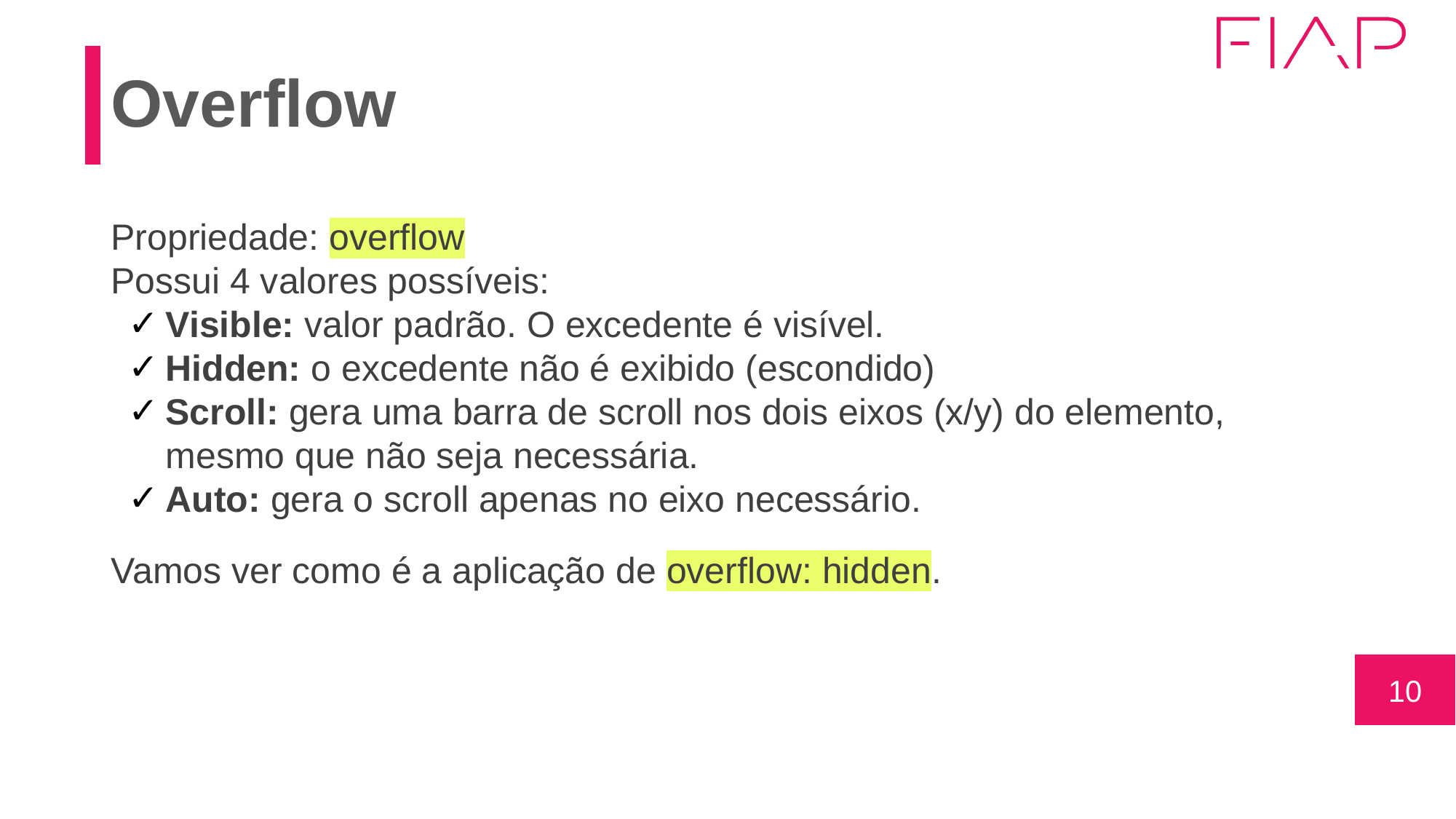

# Overflow
Propriedade: overflow
Possui 4 valores possíveis:
Visible: valor padrão. O excedente é visível.
Hidden: o excedente não é exibido (escondido)
Scroll: gera uma barra de scroll nos dois eixos (x/y) do elemento, mesmo que não seja necessária.
Auto: gera o scroll apenas no eixo necessário.
Vamos ver como é a aplicação de overflow: hidden.

10